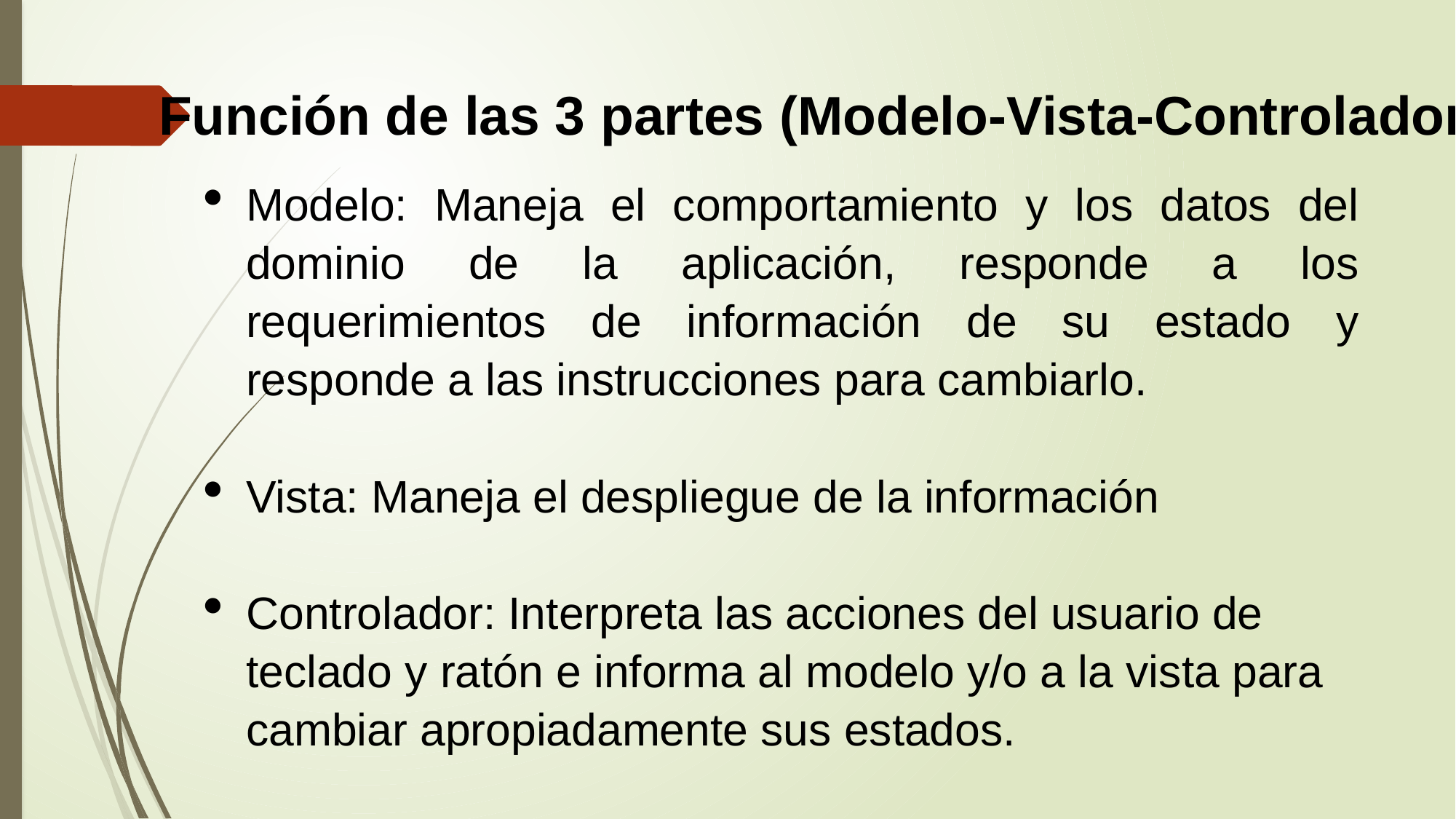

Función de las 3 partes (Modelo-Vista-Controlador)
Modelo: Maneja el comportamiento y los datos del dominio de la aplicación, responde a los requerimientos de información de su estado y responde a las instrucciones para cambiarlo.

Vista: Maneja el despliegue de la información

Controlador: Interpreta las acciones del usuario de teclado y ratón e informa al modelo y/o a la vista para cambiar apropiadamente sus estados.